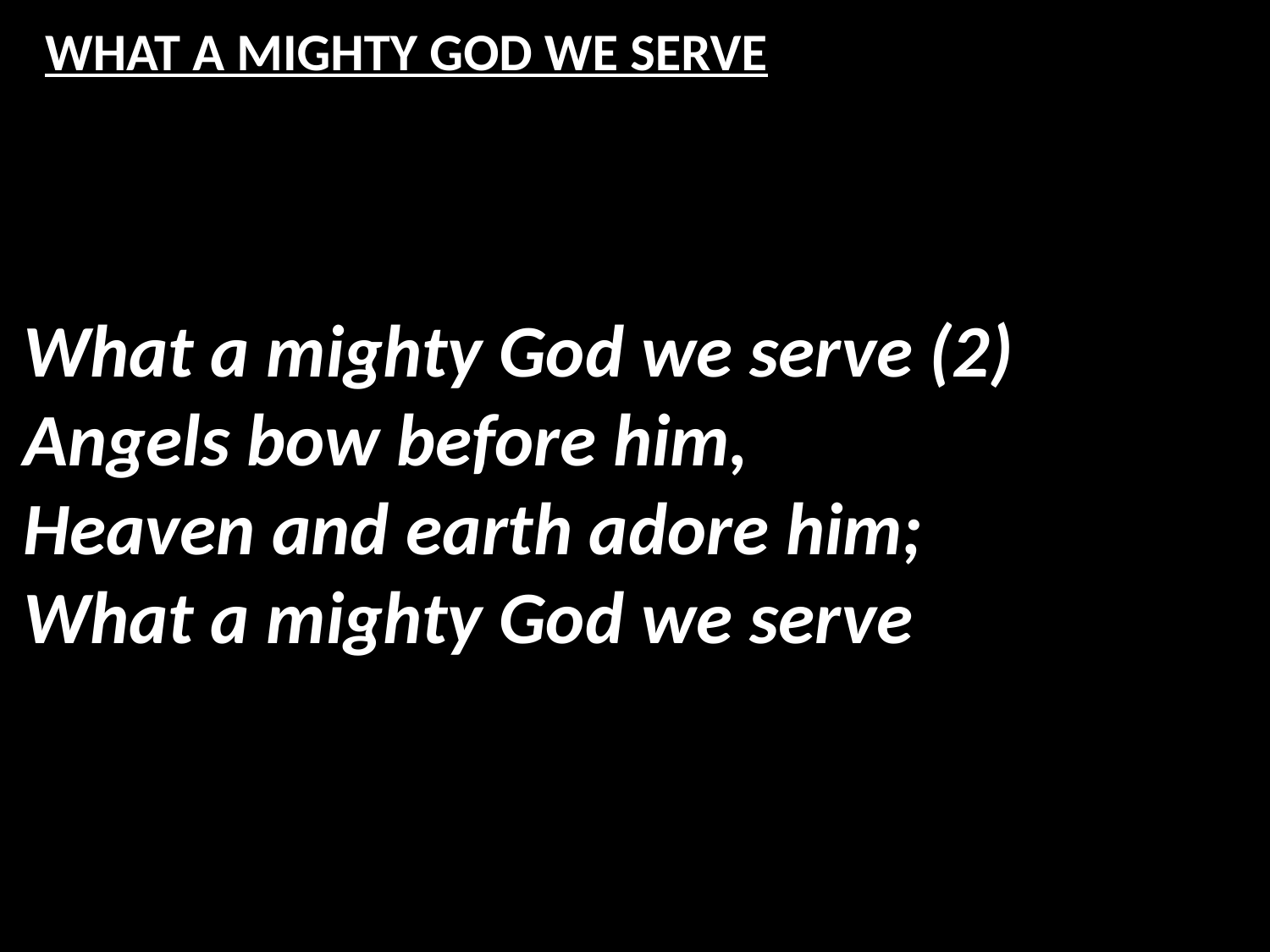

# WHAT A MIGHTY GOD WE SERVE
What a mighty God we serve (2)
Angels bow before him,
Heaven and earth adore him;
What a mighty God we serve